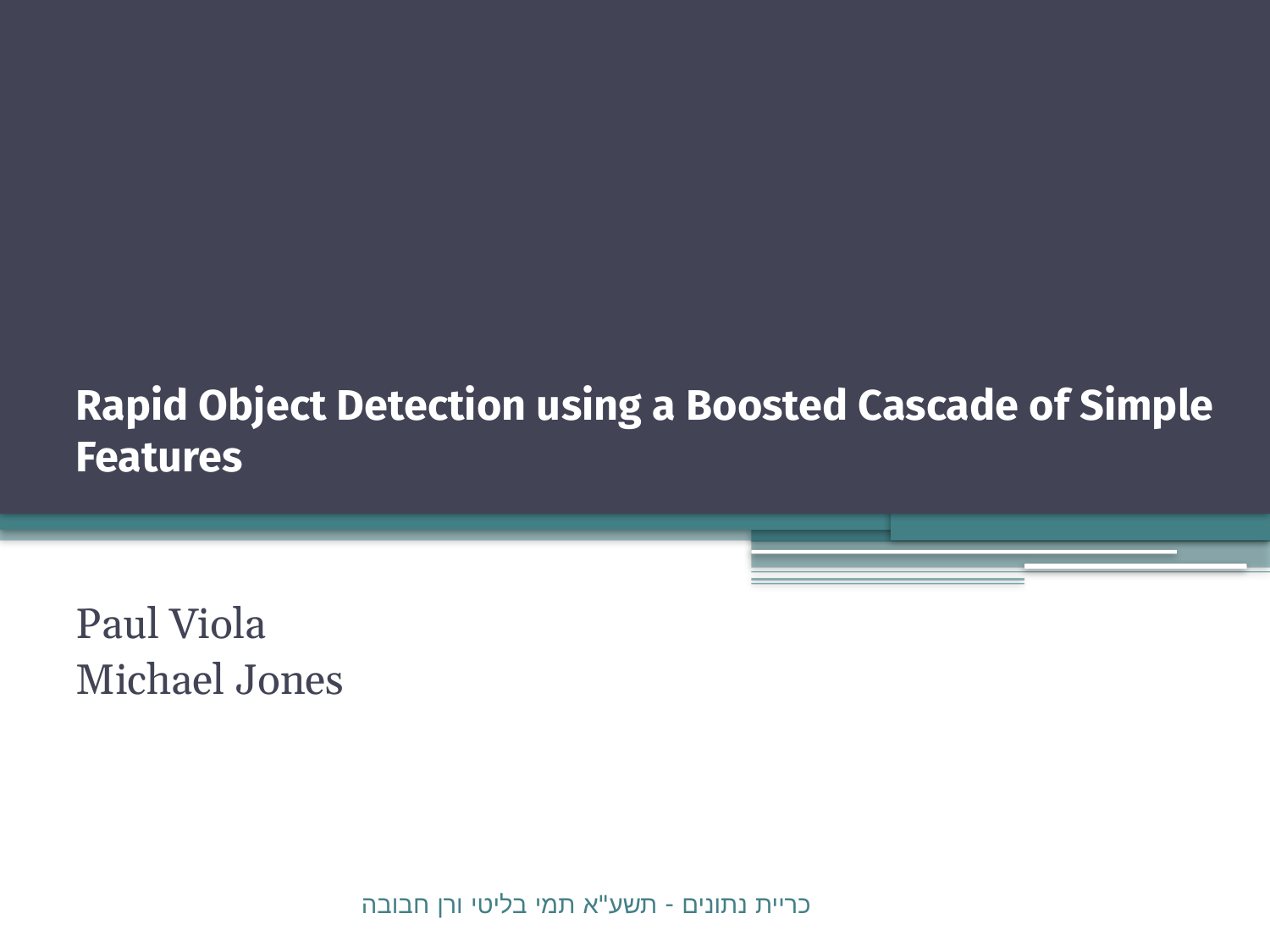

# Rapid Object Detection using a Boosted Cascade of Simple Features
Paul Viola
Michael Jones
כריית נתונים - תשע"א תמי בליטי ורן חבובה